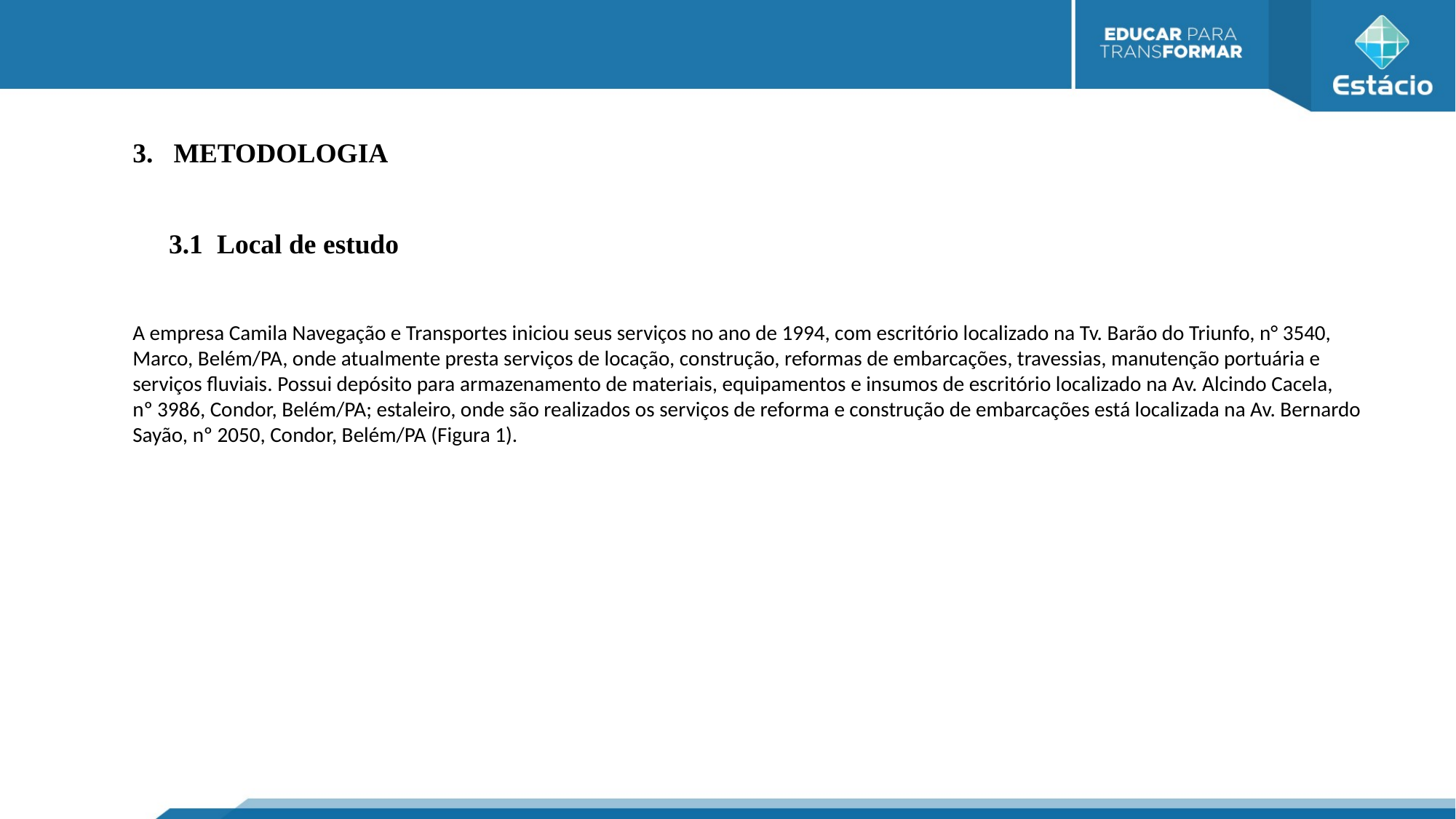

metodologia
3.1  Local de estudo
A empresa Camila Navegação e Transportes iniciou seus serviços no ano de 1994, com escritório localizado na Tv. Barão do Triunfo, n° 3540, Marco, Belém/PA, onde atualmente presta serviços de locação, construção, reformas de embarcações, travessias, manutenção portuária e serviços fluviais. Possui depósito para armazenamento de materiais, equipamentos e insumos de escritório localizado na Av. Alcindo Cacela,
nº 3986, Condor, Belém/PA; estaleiro, onde são realizados os serviços de reforma e construção de embarcações está localizada na Av. Bernardo Sayão, nº 2050, Condor, Belém/PA (Figura 1).